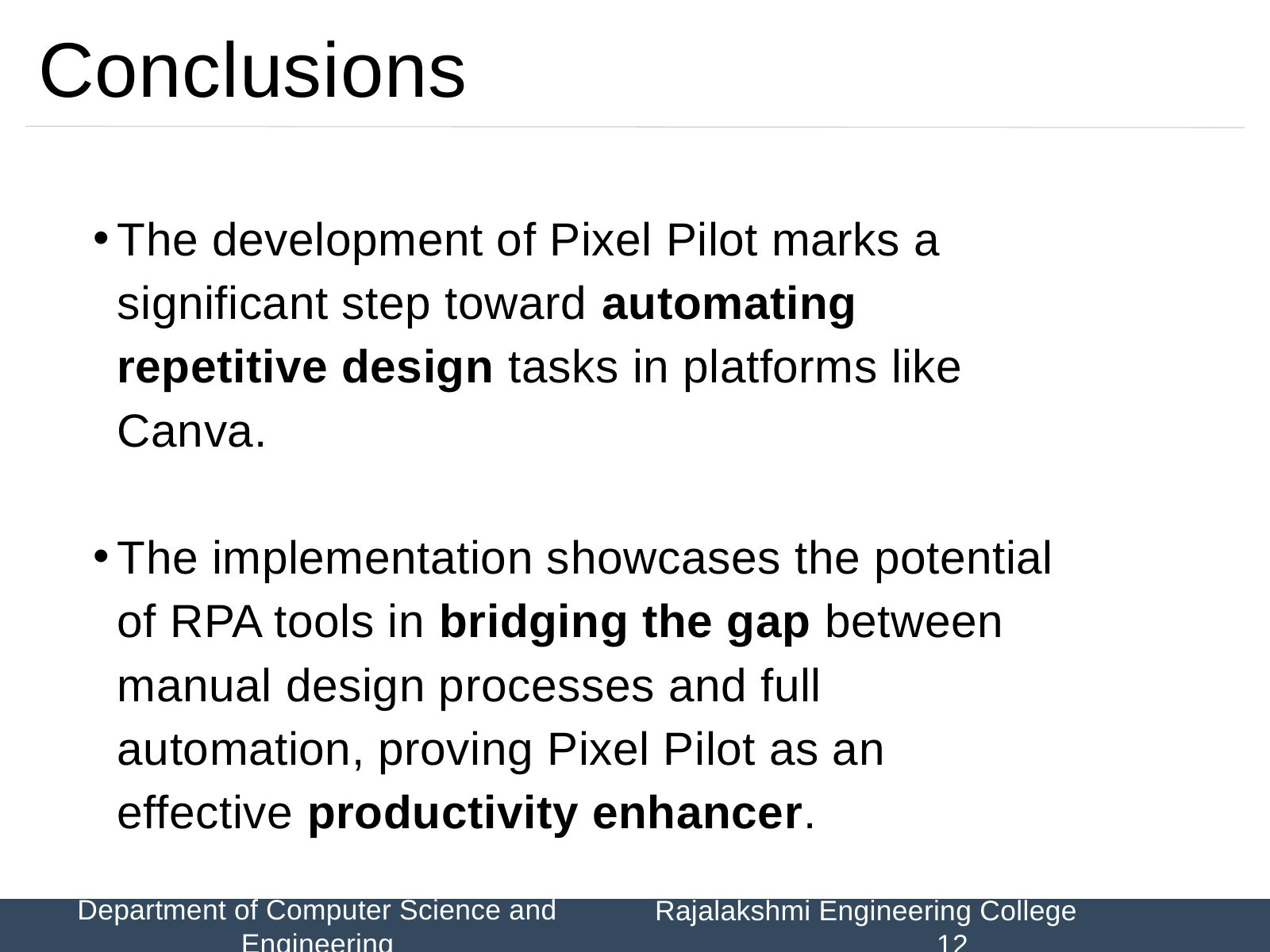

Conclusions

The development of Pixel Pilot marks a significant step toward automating repetitive design tasks in platforms like Canva.

The implementation showcases the potential of RPA tools in bridging the gap between manual design processes and full automation, proving Pixel Pilot as an effective productivity enhancer.

Department of Computer Science and Engineering

Rajalakshmi Engineering College 		12